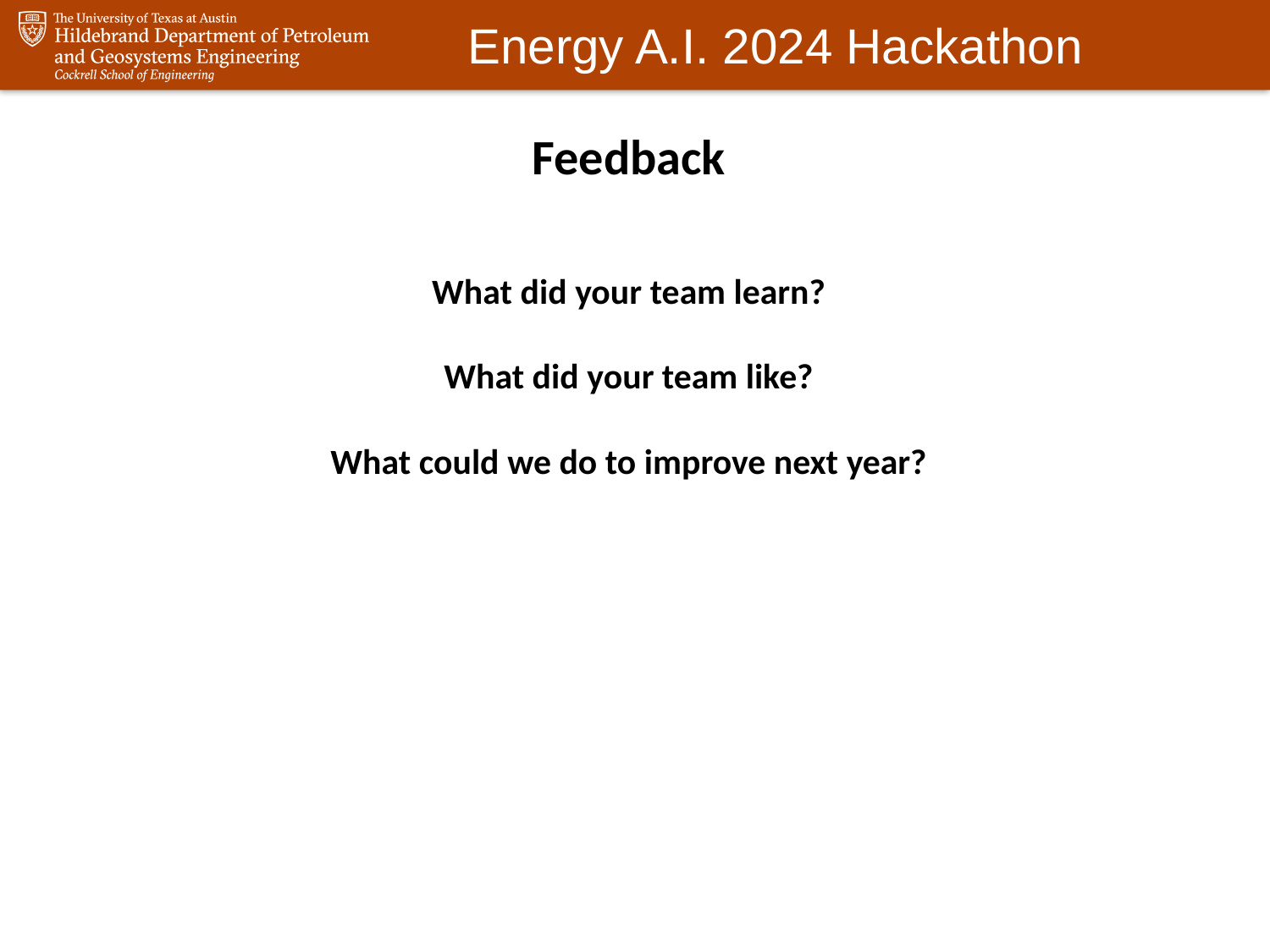

Feedback

What did your team learn?

What did your team like?

What could we do to improve next year?